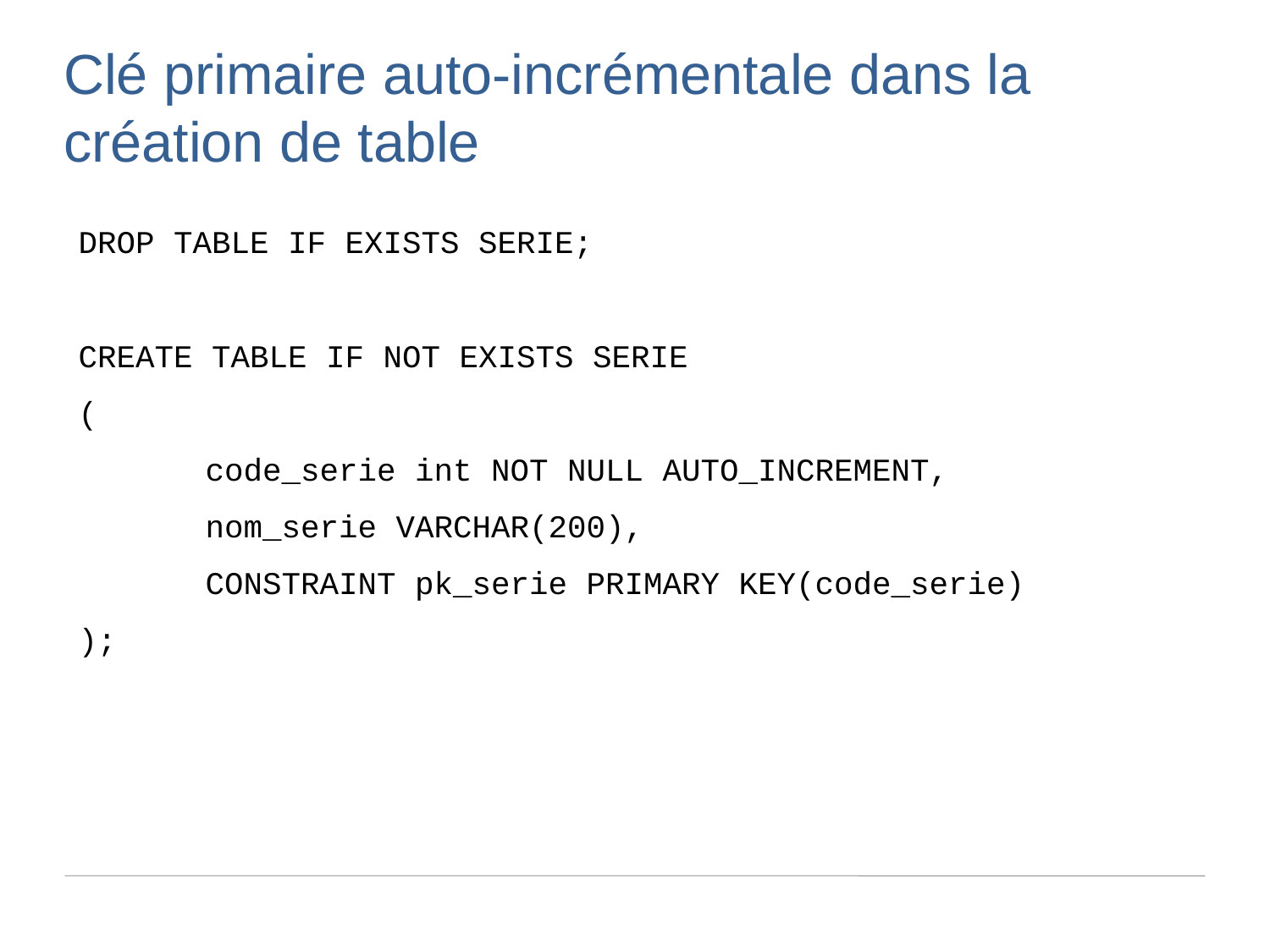

Clé primaire auto-incrémentale dans la création de table
DROP TABLE IF EXISTS SERIE;

CREATE TABLE IF NOT EXISTS SERIE
(
	code_serie int NOT NULL AUTO_INCREMENT,
	nom_serie VARCHAR(200),
	CONSTRAINT pk_serie PRIMARY KEY(code_serie)
);